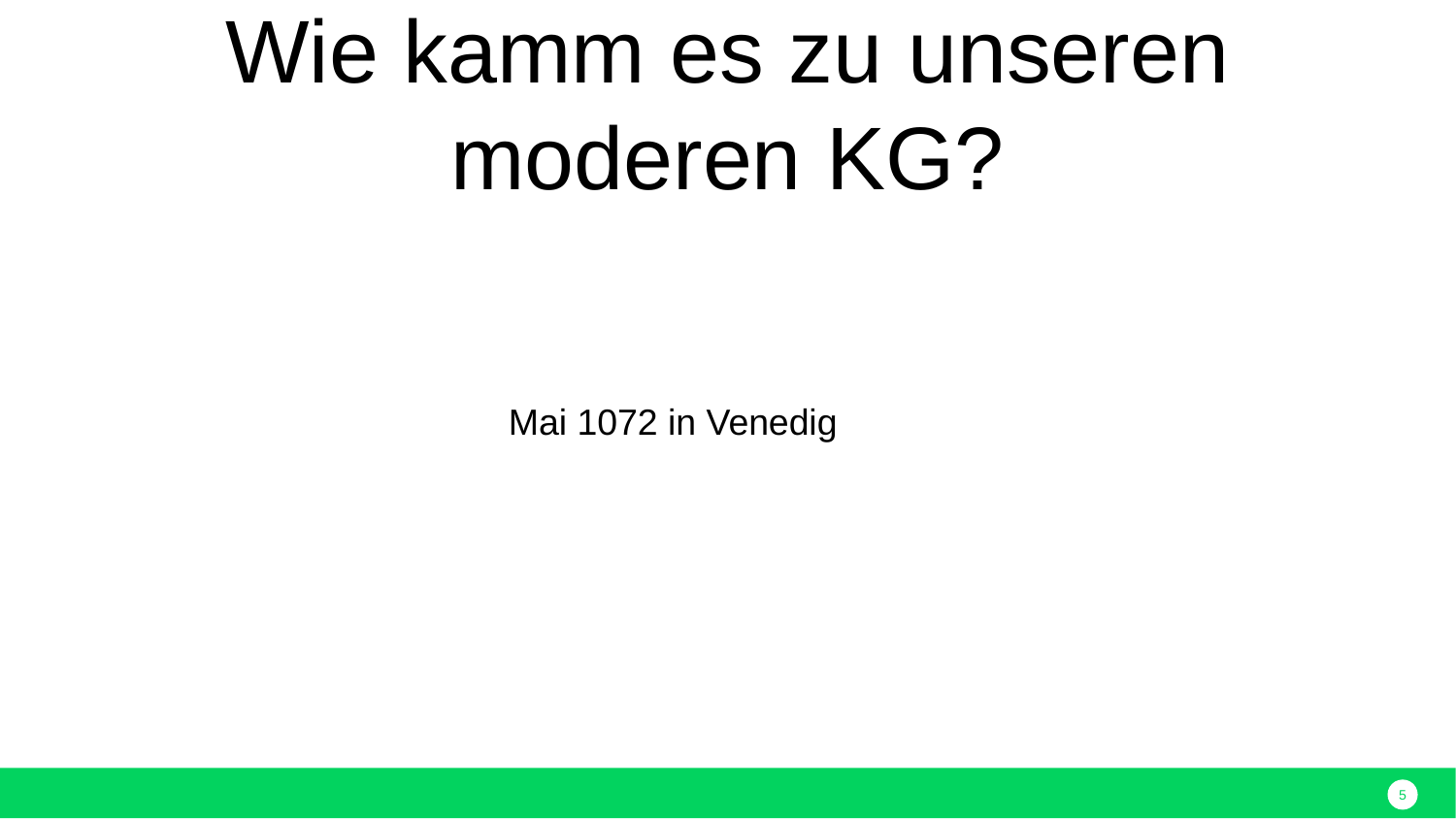

Wie kamm es zu unseren moderen KG?
                                            Mai 1072 in Venedig